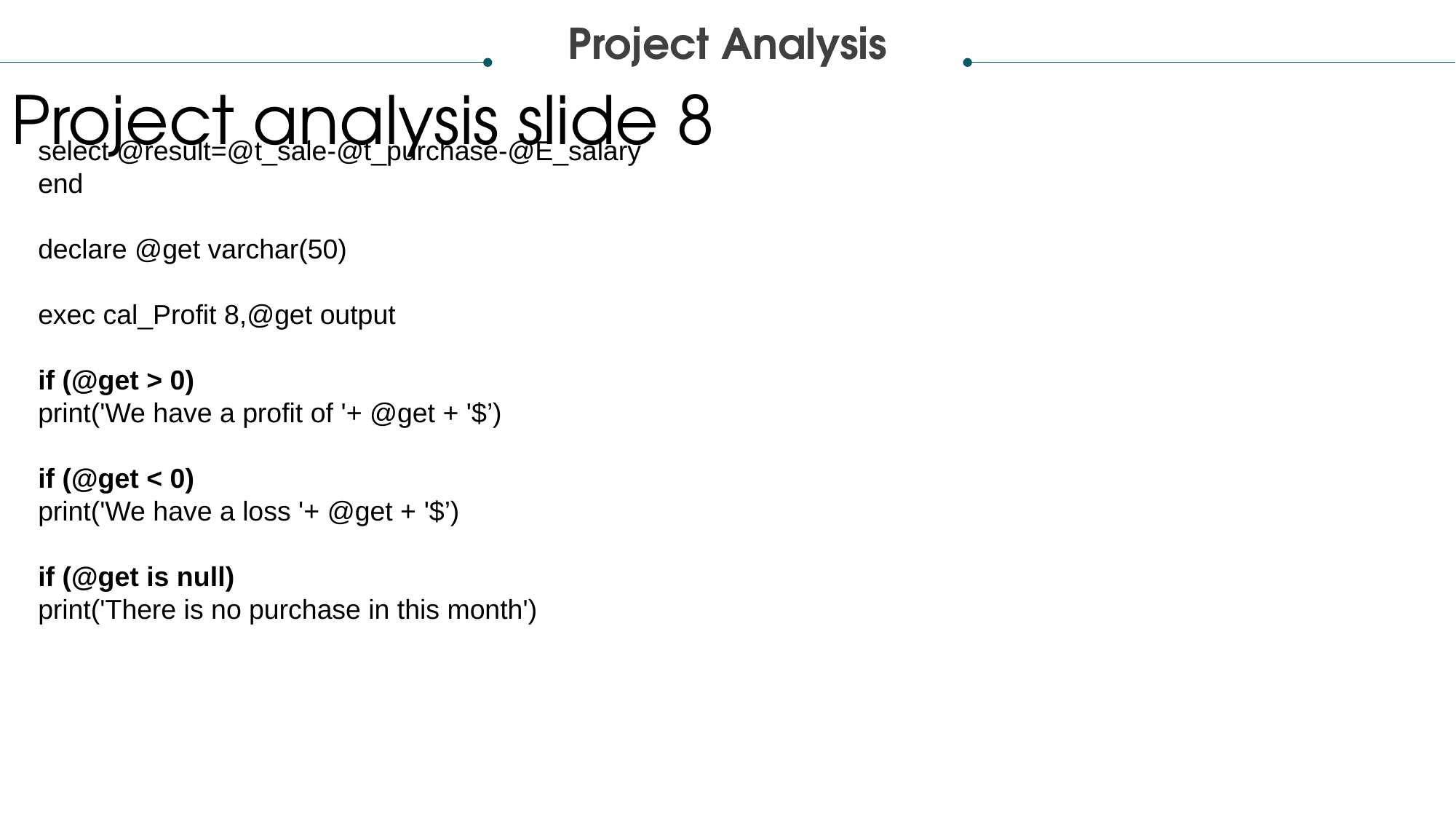

Project Analysis
Project analysis slide 8
select @result=@t_sale-@t_purchase-@E_salary
end

declare @get varchar(50)

exec cal_Profit 8,@get output

if (@get > 0)
print('We have a profit of '+ @get + '$’)

if (@get < 0)
print('We have a loss '+ @get + '$’)

if (@get is null)
print('There is no purchase in this month')